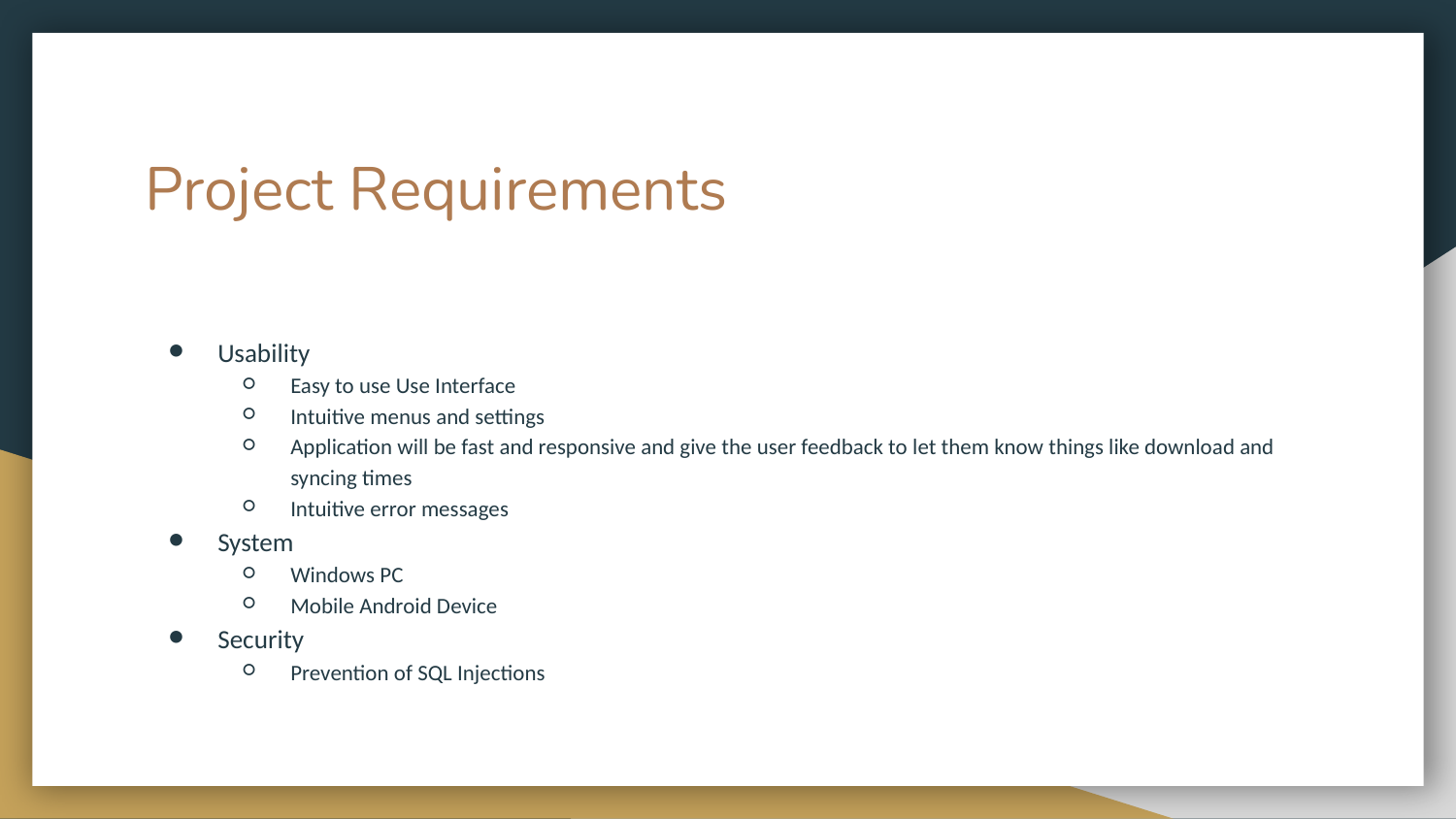

# Project Requirements
Usability
Easy to use Use Interface
Intuitive menus and settings
Application will be fast and responsive and give the user feedback to let them know things like download and syncing times
Intuitive error messages
System
Windows PC
Mobile Android Device
Security
Prevention of SQL Injections